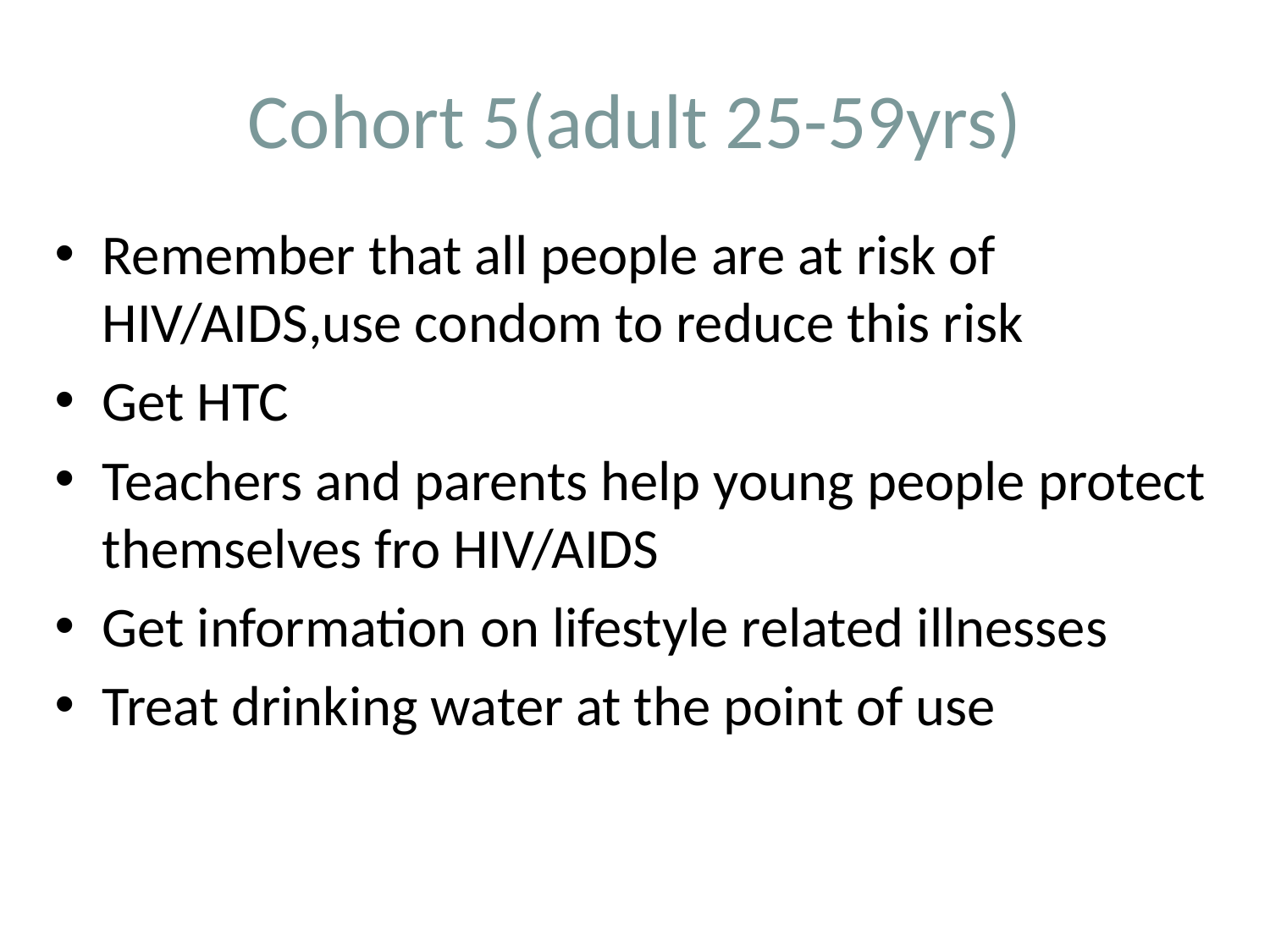

# Cohort 5(adult 25-59yrs)
Remember that all people are at risk of HIV/AIDS,use condom to reduce this risk
Get HTC
Teachers and parents help young people protect themselves fro HIV/AIDS
Get information on lifestyle related illnesses
Treat drinking water at the point of use